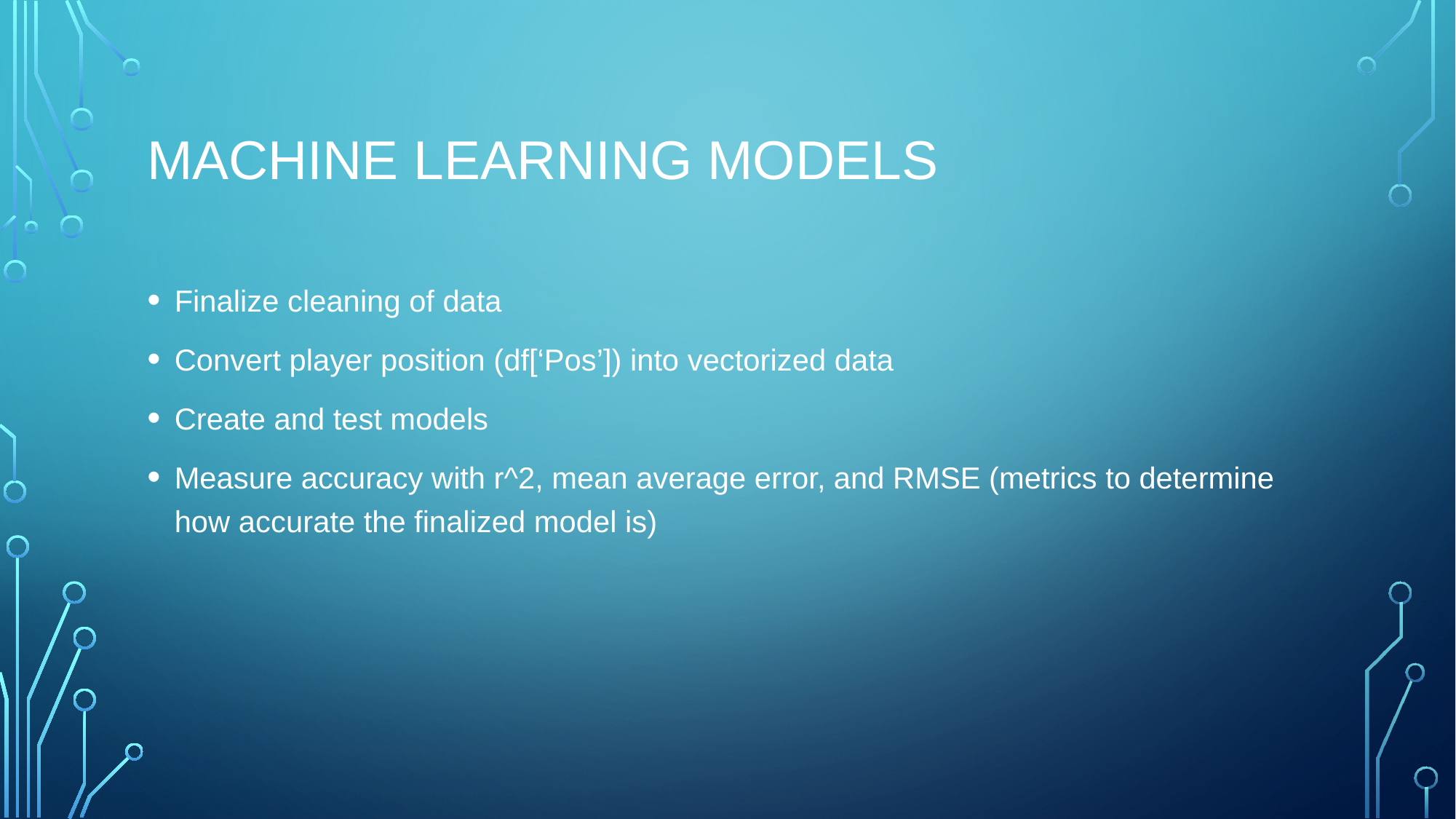

# Machine learning models
Finalize cleaning of data
Convert player position (df[‘Pos’]) into vectorized data
Create and test models
Measure accuracy with r^2, mean average error, and RMSE (metrics to determine how accurate the finalized model is)